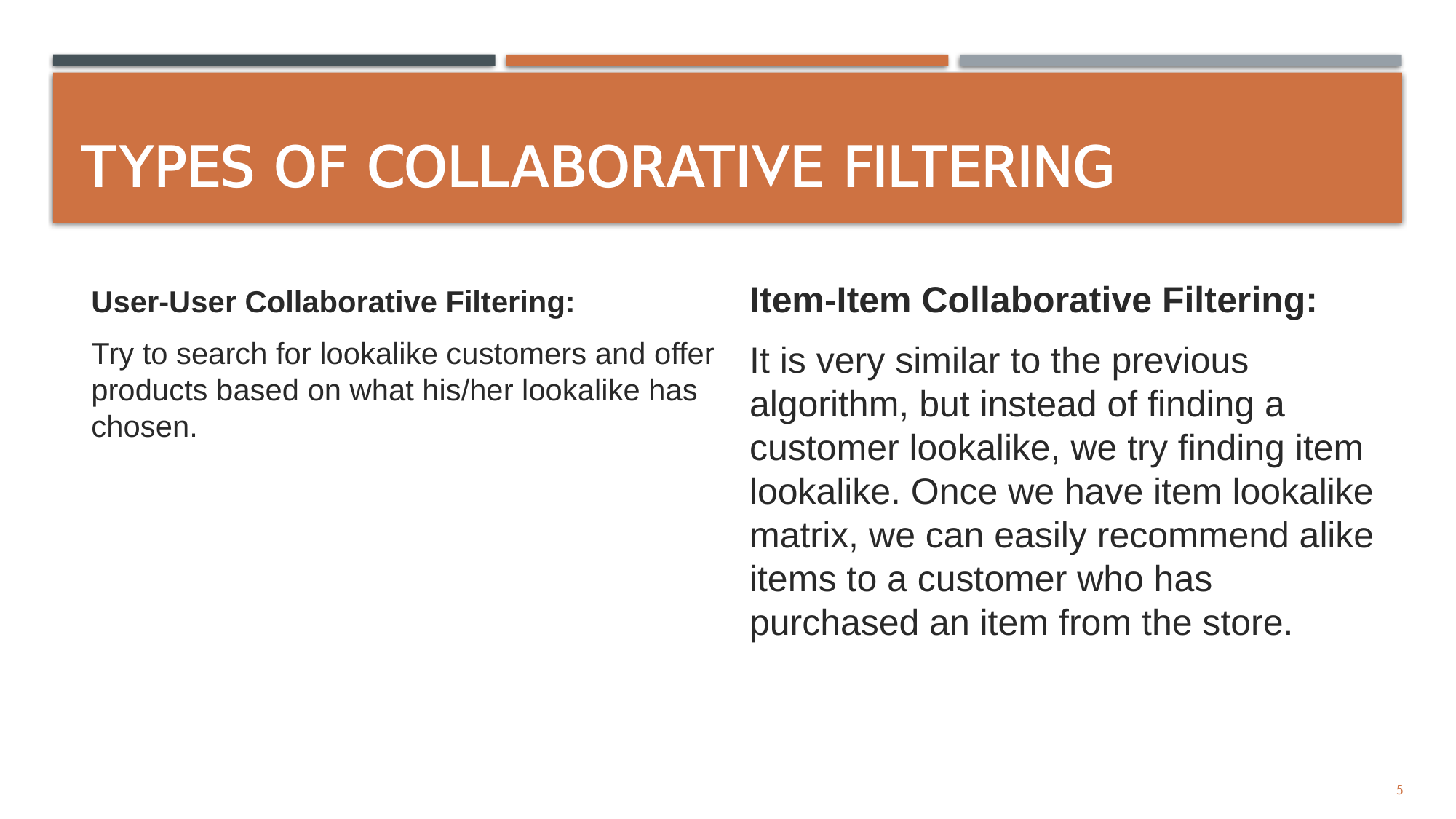

# TYPES OF COLLABORATIVE FILTERING
Item-Item Collaborative Filtering:
It is very similar to the previous algorithm, but instead of finding a customer lookalike, we try finding item lookalike. Once we have item lookalike matrix, we can easily recommend alike items to a customer who has purchased an item from the store.

User-User Collaborative Filtering:
Try to search for lookalike customers and offer products based on what his/her lookalike has chosen.

5